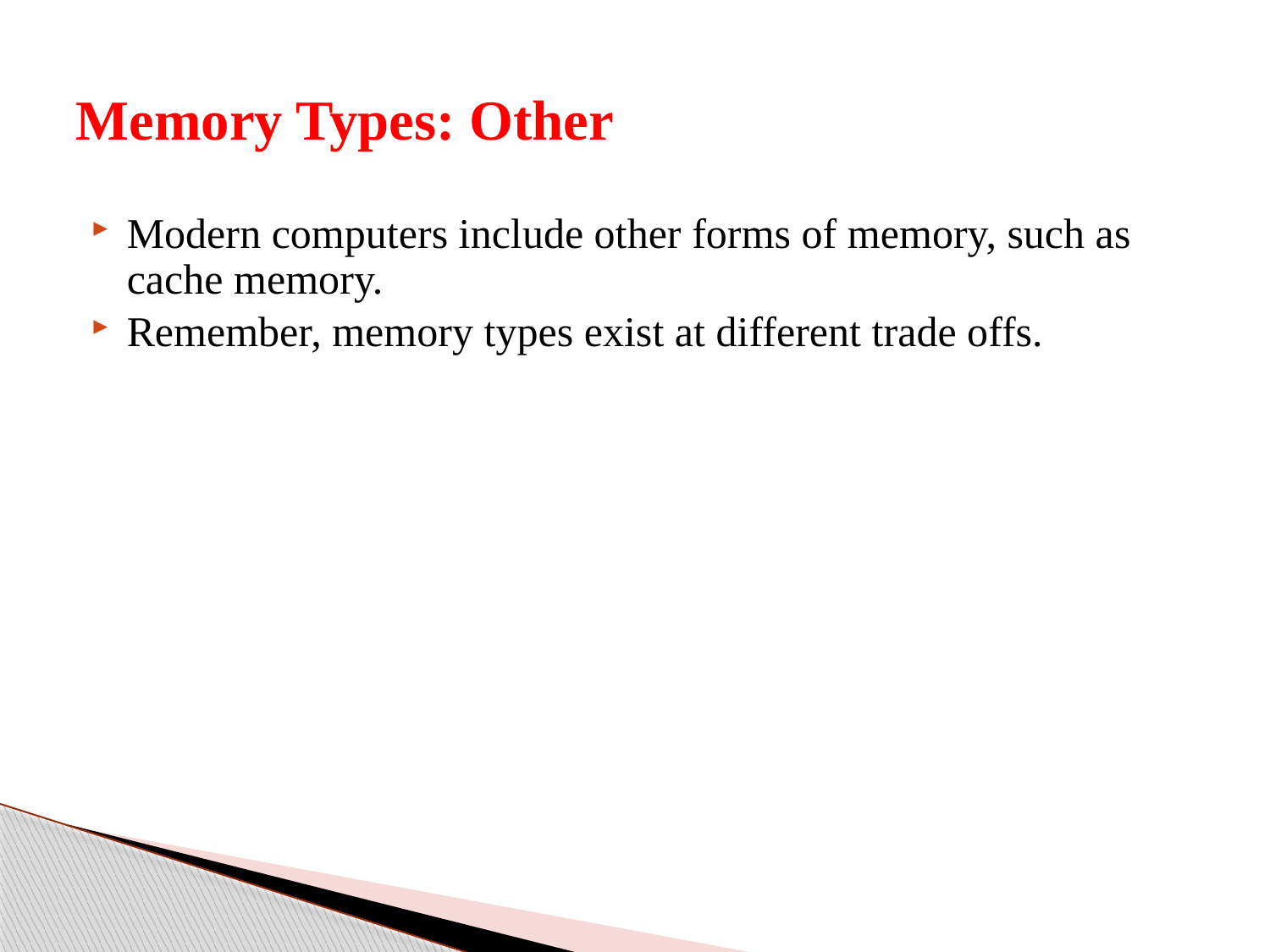

# Memory Types: Other
Modern computers include other forms of memory, such as cache memory.
Remember, memory types exist at different trade offs.